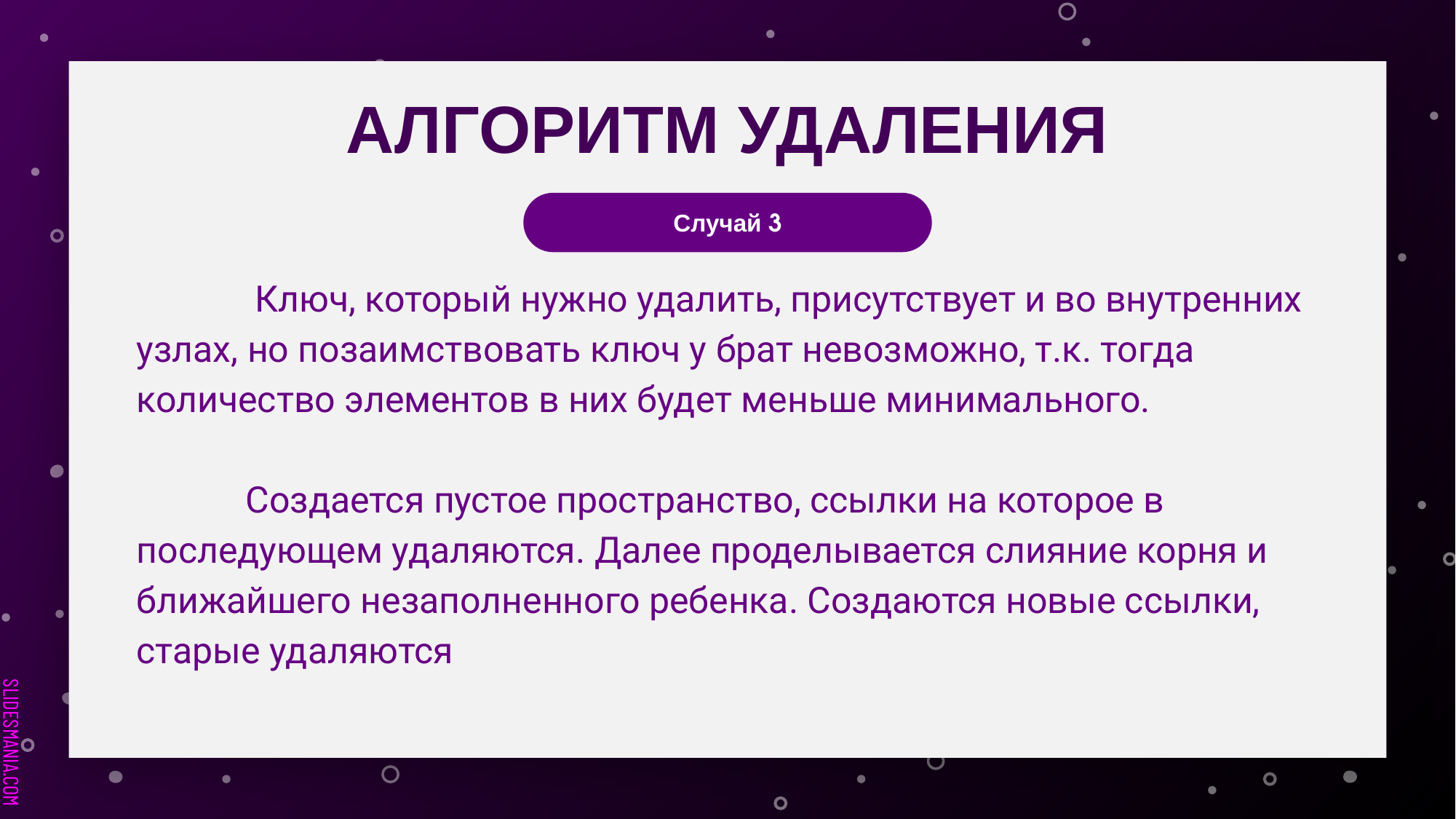

АЛГОРИТМ УДАЛЕНИЯ
Случай 3
	 Ключ, который нужно удалить, присутствует и во внутренних узлах, но позаимствовать ключ у брат невозможно, т.к. тогда количество элементов в них будет меньше минимального.

	Создается пустое пространство, ссылки на которое в последующем удаляются. Далее проделывается слияние корня и ближайшего незаполненного ребенка. Создаются новые ссылки, старые удаляются